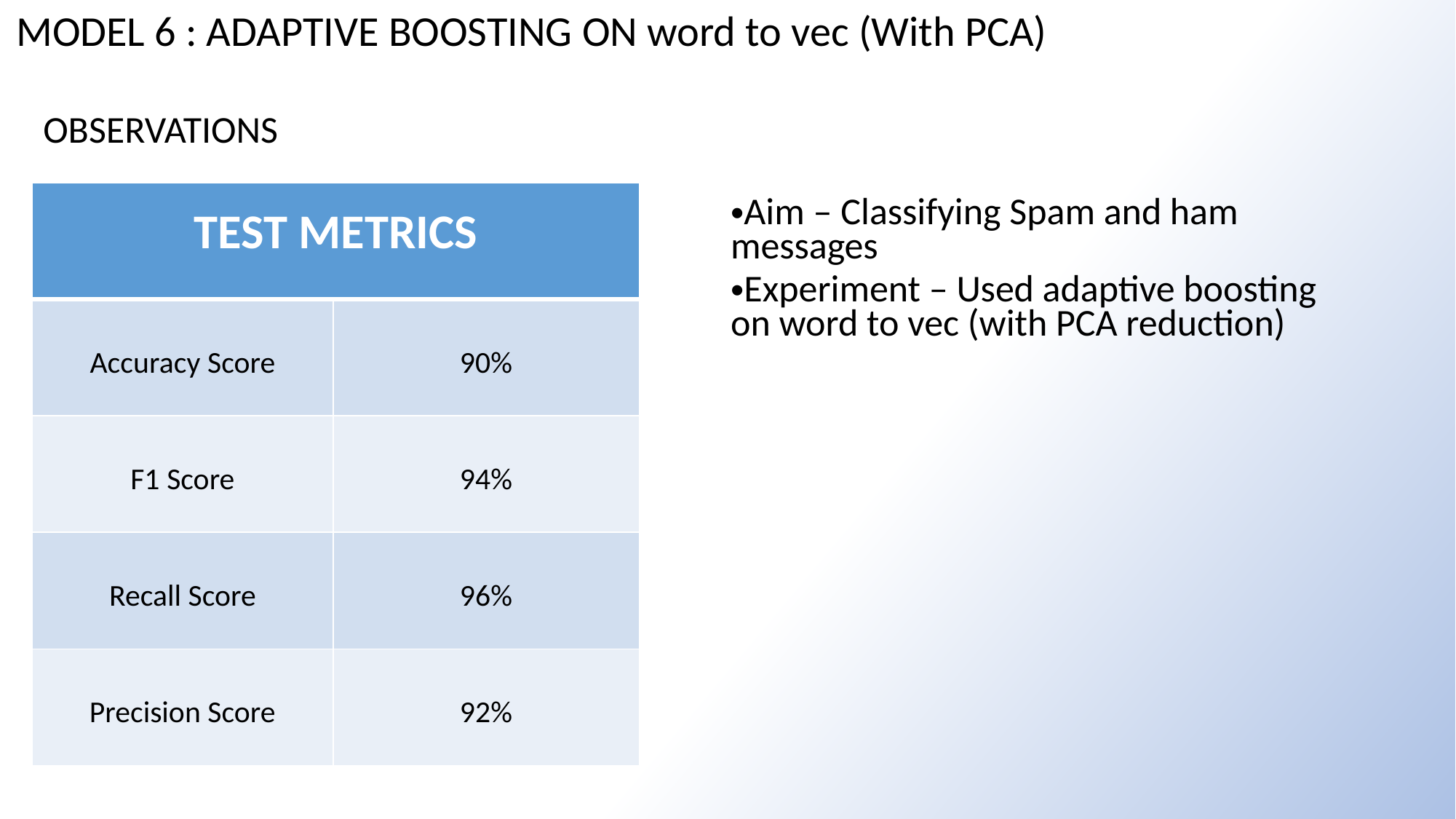

MODEL 6 : ADAPTIVE BOOSTING ON word to vec (With PCA)

OBSERVATIONS
Aim – Classifying Spam and ham messages
Experiment – Used adaptive boosting on word to vec (with PCA reduction)
| TEST METRICS |  |
| --- | --- |
| Accuracy Score | 90% |
| F1 Score | 94% |
| Recall Score | 96% |
| Precision Score | 92% |